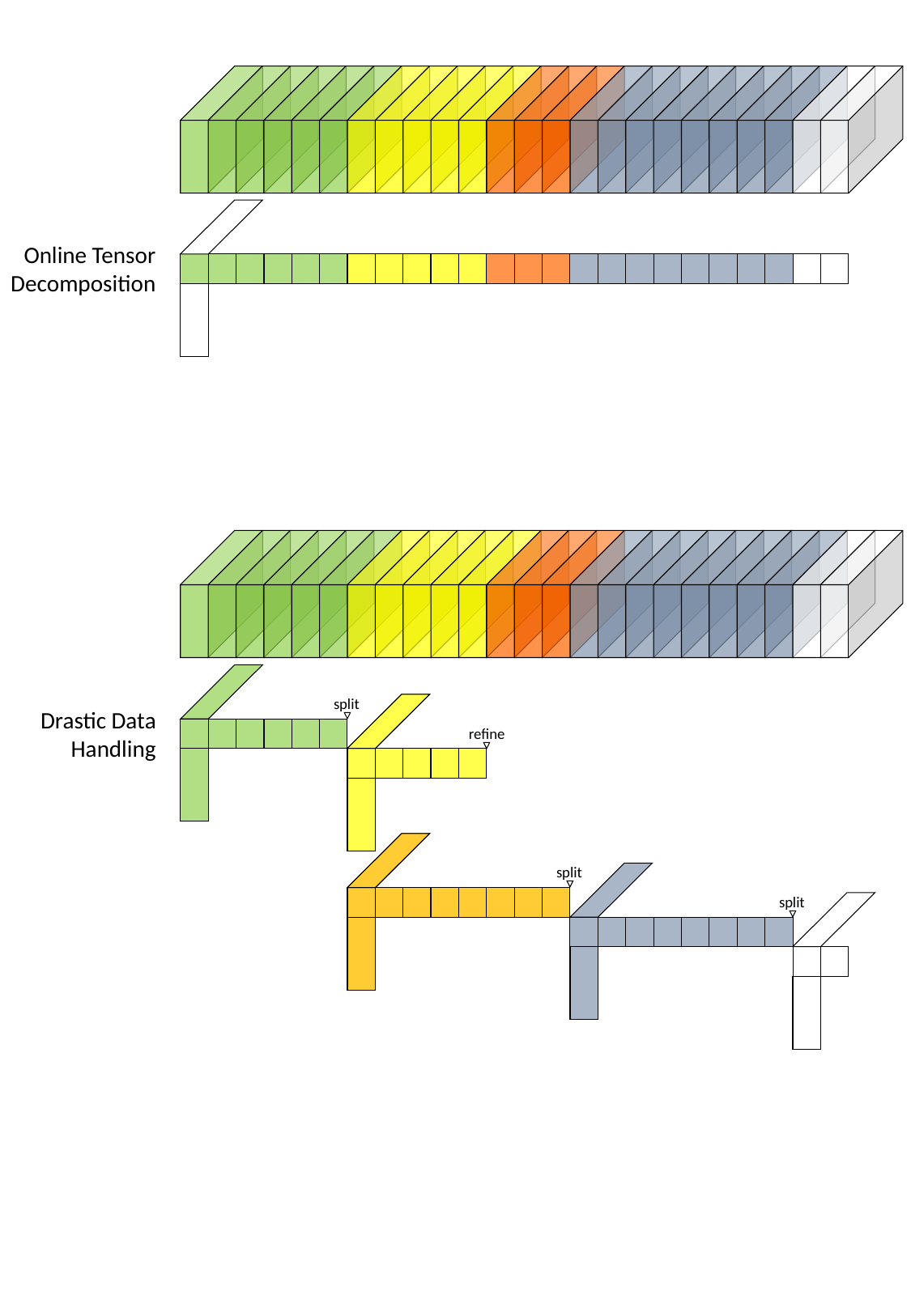

Online Tensor Decomposition

split

Drastic Data
Handling
refine

split

split